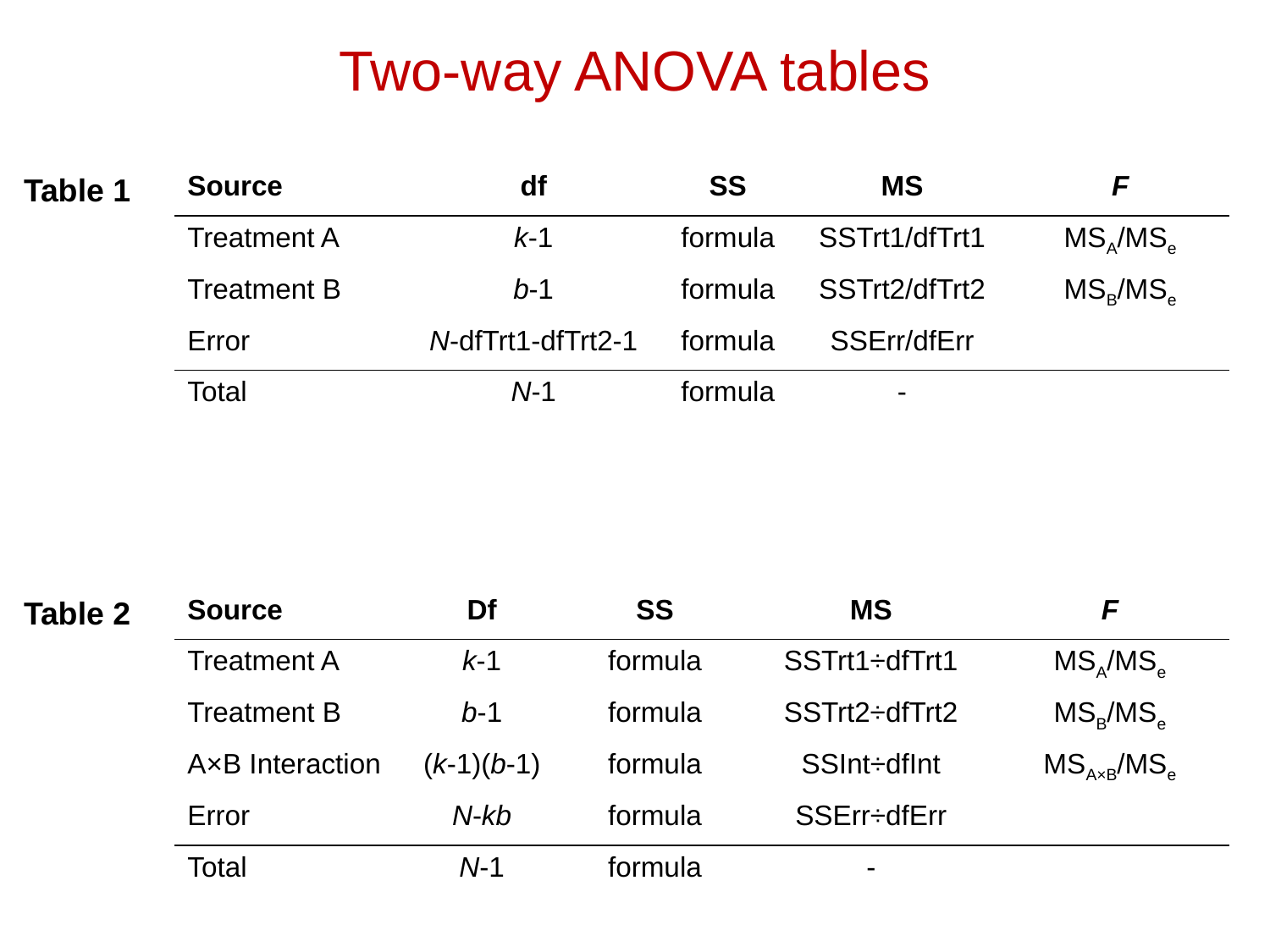

# Two-way ANOVA tables
Table 1
| Source | df | SS | MS | F |
| --- | --- | --- | --- | --- |
| Treatment A | k-1 | formula | SSTrt1/dfTrt1 | MSA/MSe |
| Treatment B | b-1 | formula | SSTrt2/dfTrt2 | MSB/MSe |
| Error | N-dfTrt1-dfTrt2-1 | formula | SSErr/dfErr |  |
| Total | N-1 | formula | - |  |
Table 2
| Source | Df | SS | MS | F |
| --- | --- | --- | --- | --- |
| Treatment A | k-1 | formula | SSTrt1÷dfTrt1 | MSA/MSe |
| Treatment B | b-1 | formula | SSTrt2÷dfTrt2 | MSB/MSe |
| A×B Interaction | (k-1)(b-1) | formula | SSInt÷dfInt | MSA×B/MSe |
| Error | N-kb | formula | SSErr÷dfErr |  |
| Total | N-1 | formula | - |  |